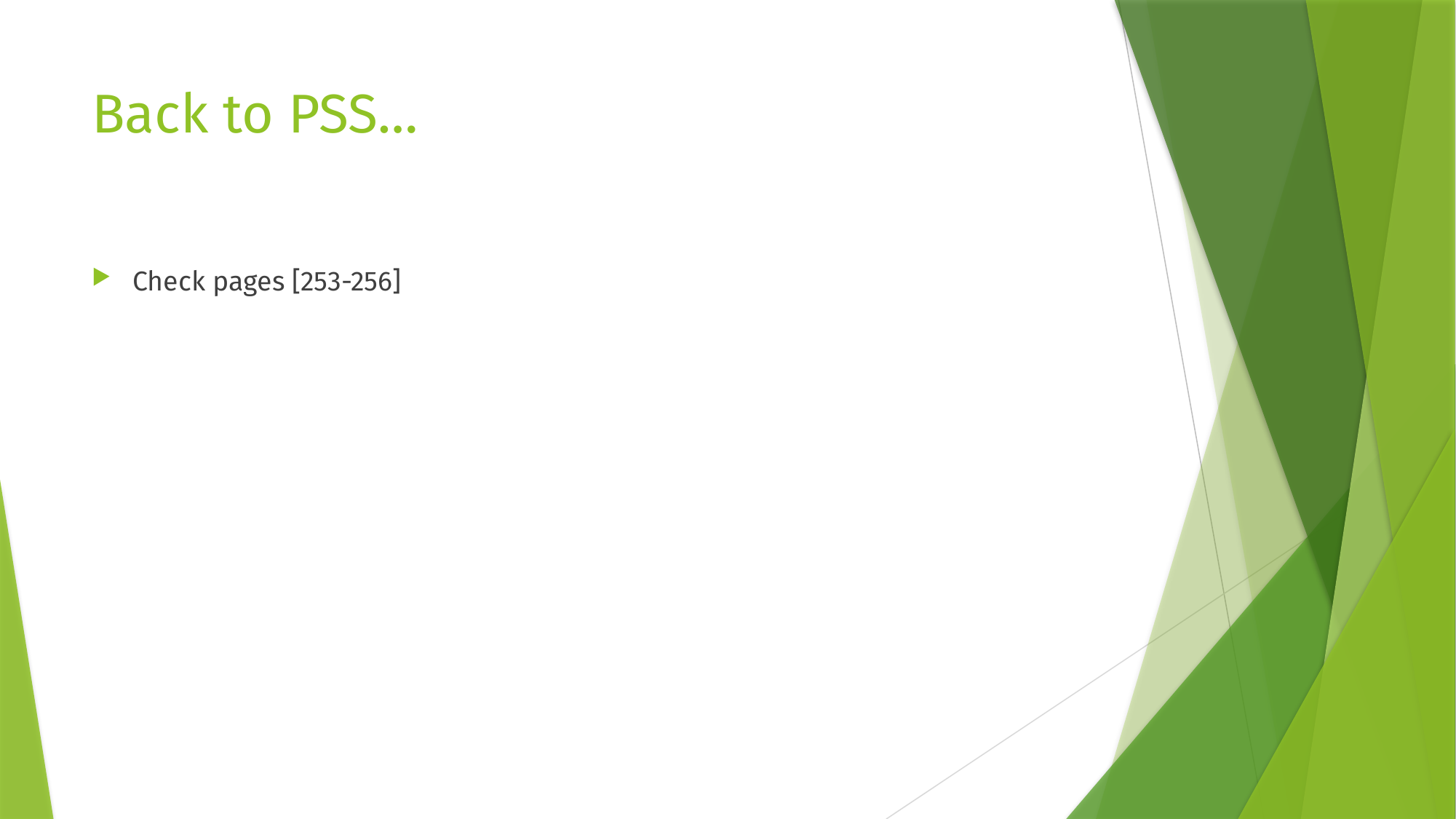

# Back to PSS…
Check pages [253-256]